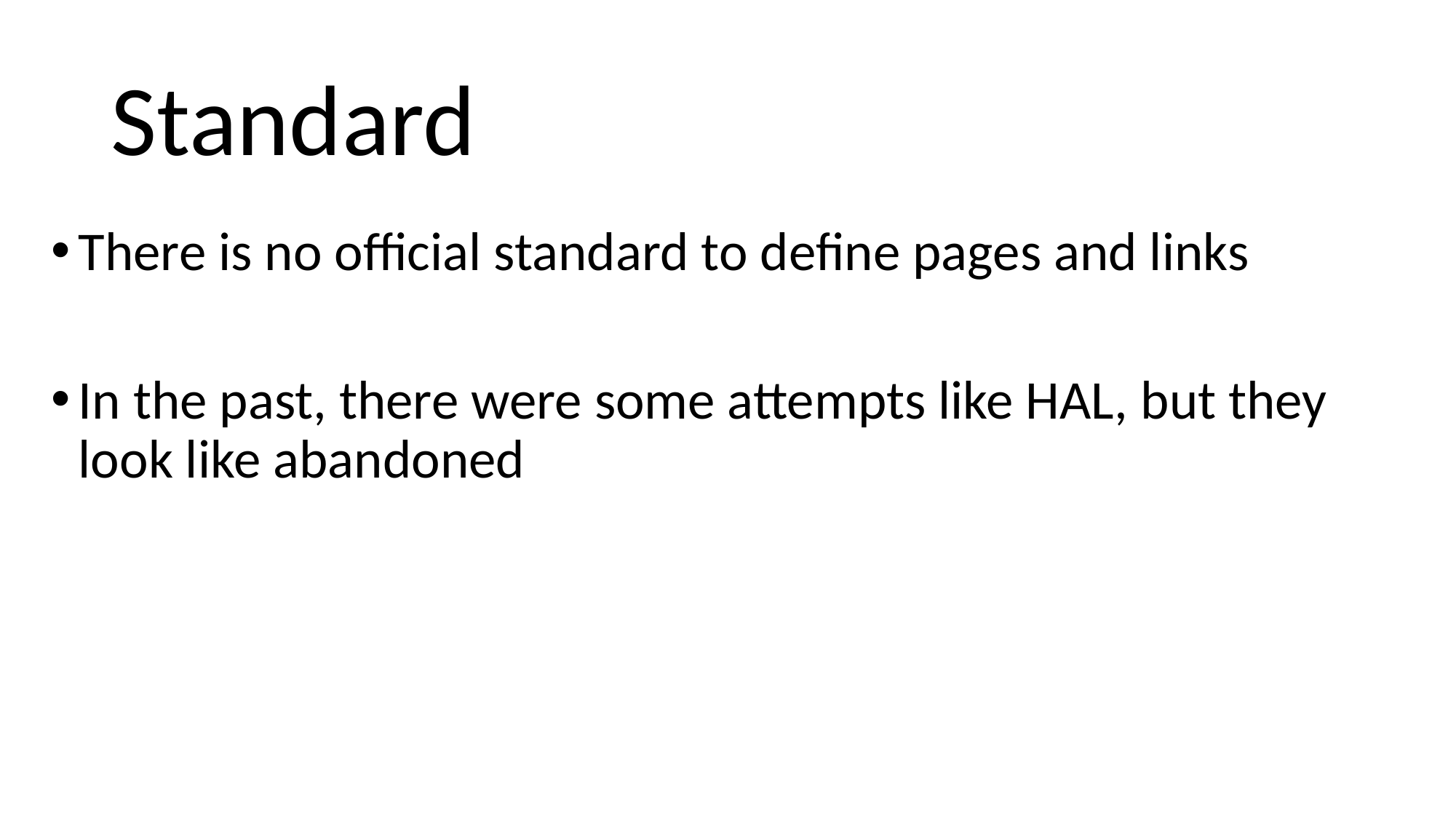

# Standard
There is no official standard to define pages and links

In the past, there were some attempts like HAL, but they look like abandoned